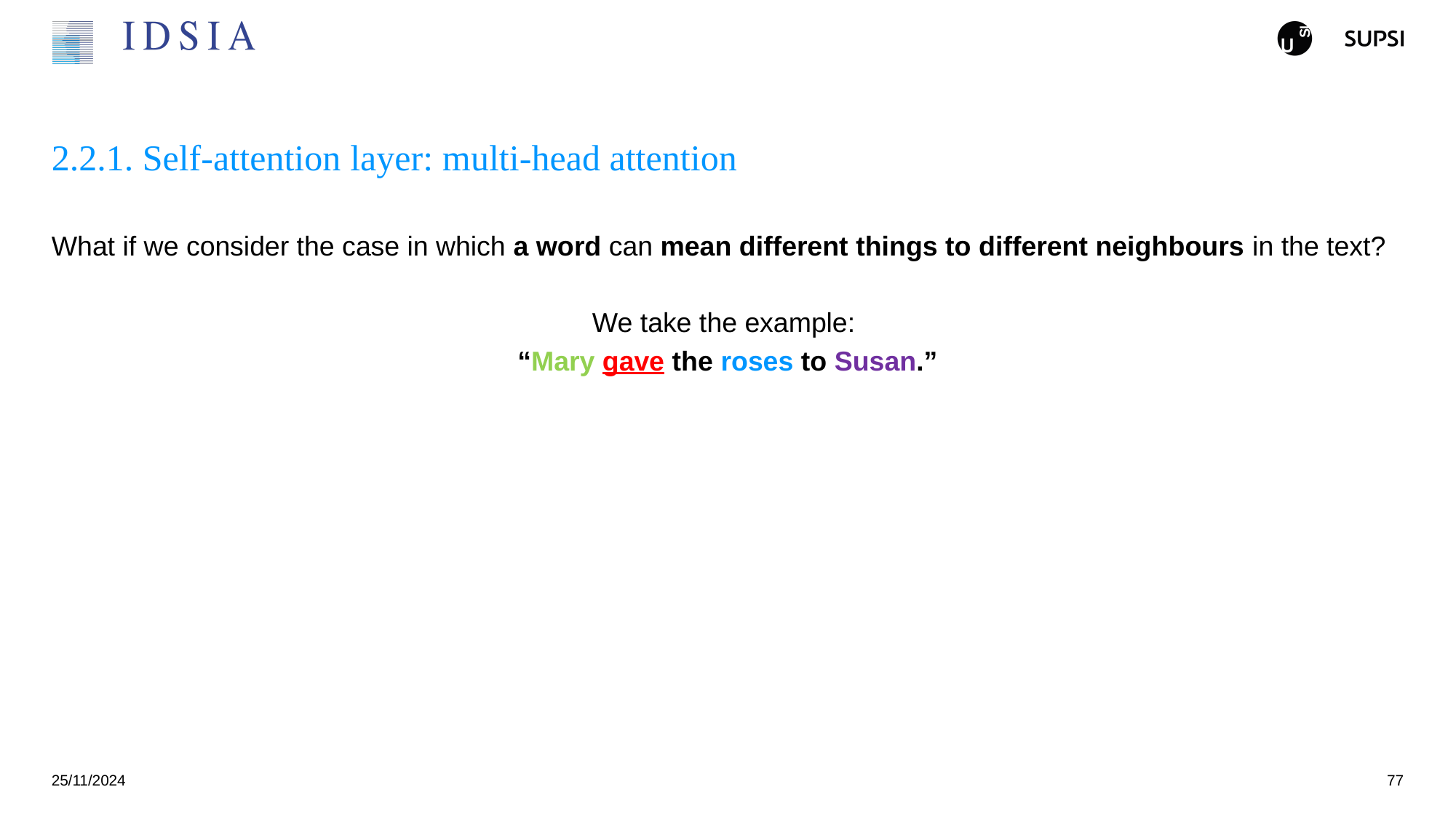

# 2.2.1. Self-attention layer: multi-head attention
What if we consider the case in which a word can mean different things to different neighbours in the text?

We take the example:
“Mary gave the roses to Susan.”

25/11/2024
77